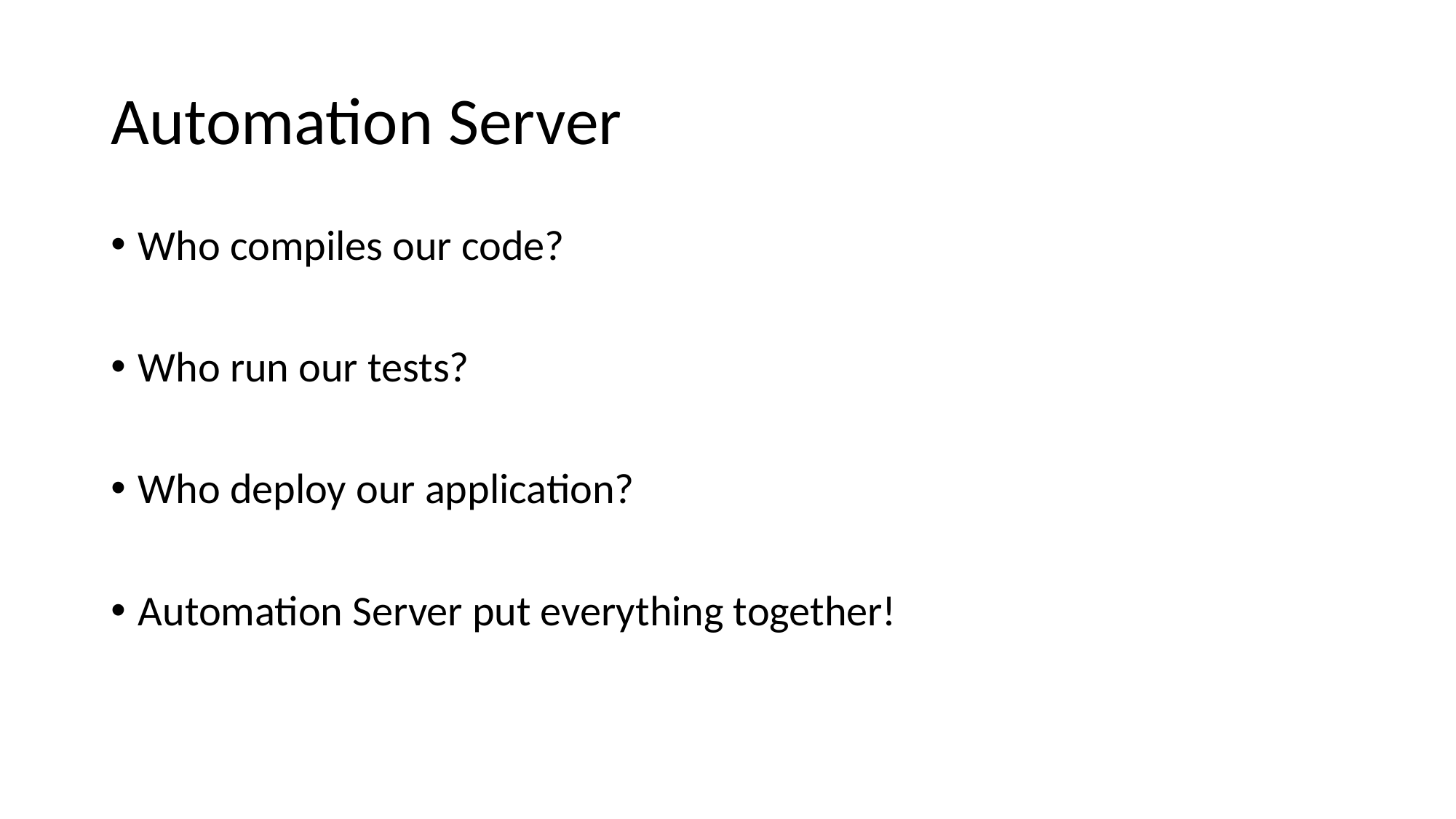

# Automation Server
Who compiles our code?

Who run our tests?

Who deploy our application?

Automation Server put everything together!